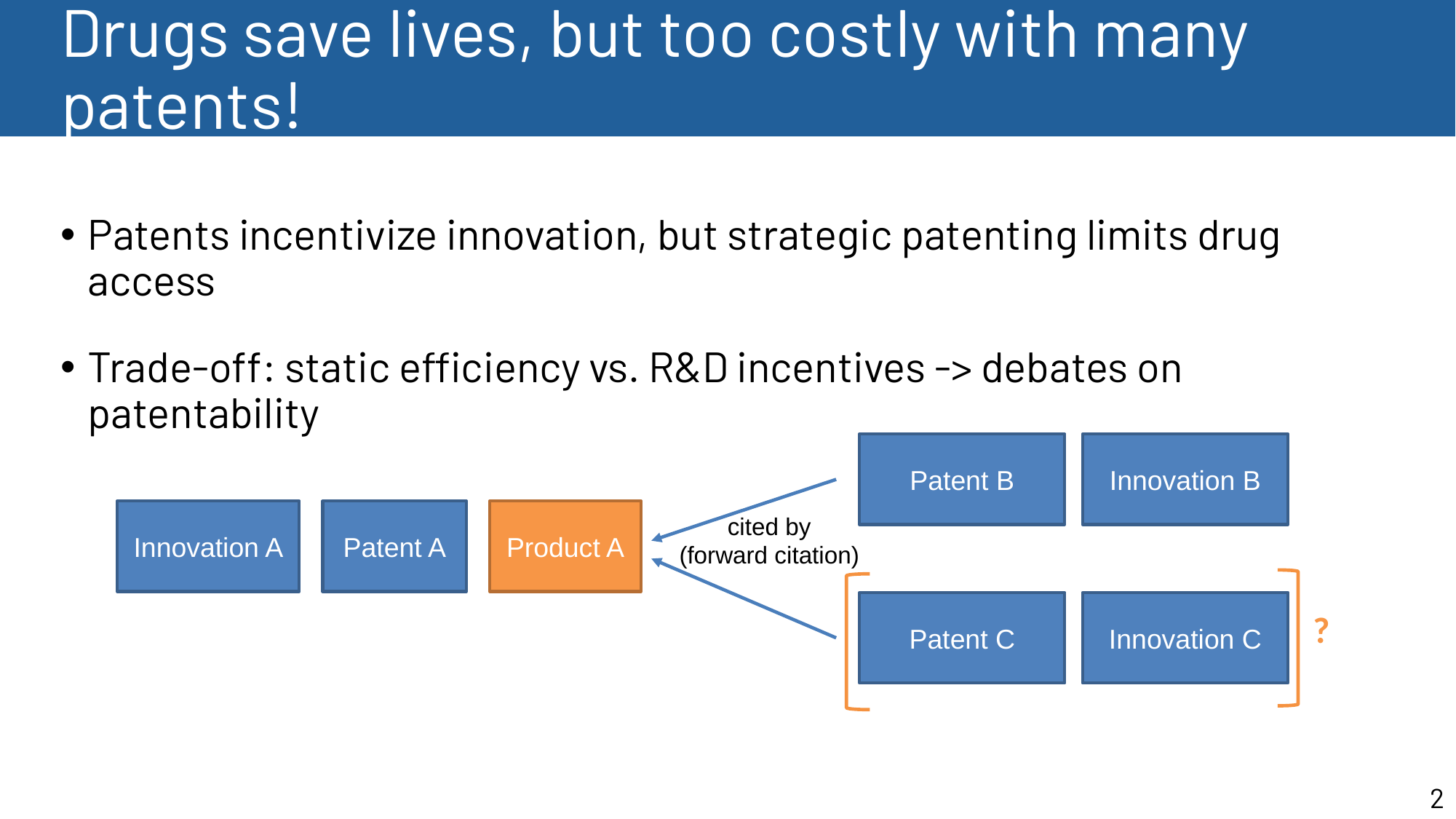

# Drugs save lives, but too costly with many patents!
Patents incentivize innovation, but strategic patenting limits drug access

Trade-off: static efficiency vs. R&D incentives -> debates on patentability

Patent B
Innovation B
Innovation A
Patent A
Product A
cited by
(forward citation)

?
Patent C
Innovation C
2